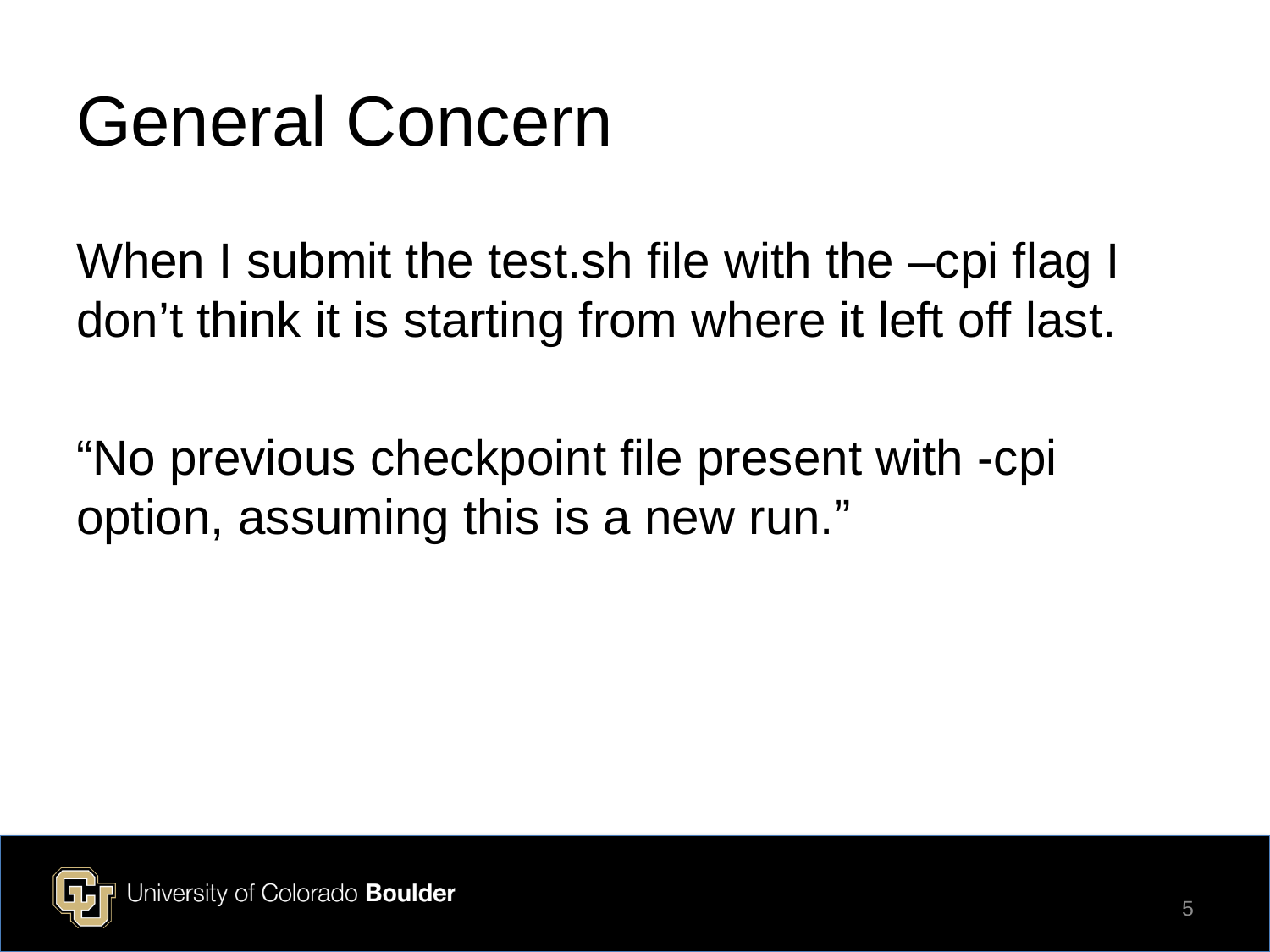

# General Concern
When I submit the test.sh file with the –cpi flag I don’t think it is starting from where it left off last.

“No previous checkpoint file present with -cpi option, assuming this is a new run.”

5